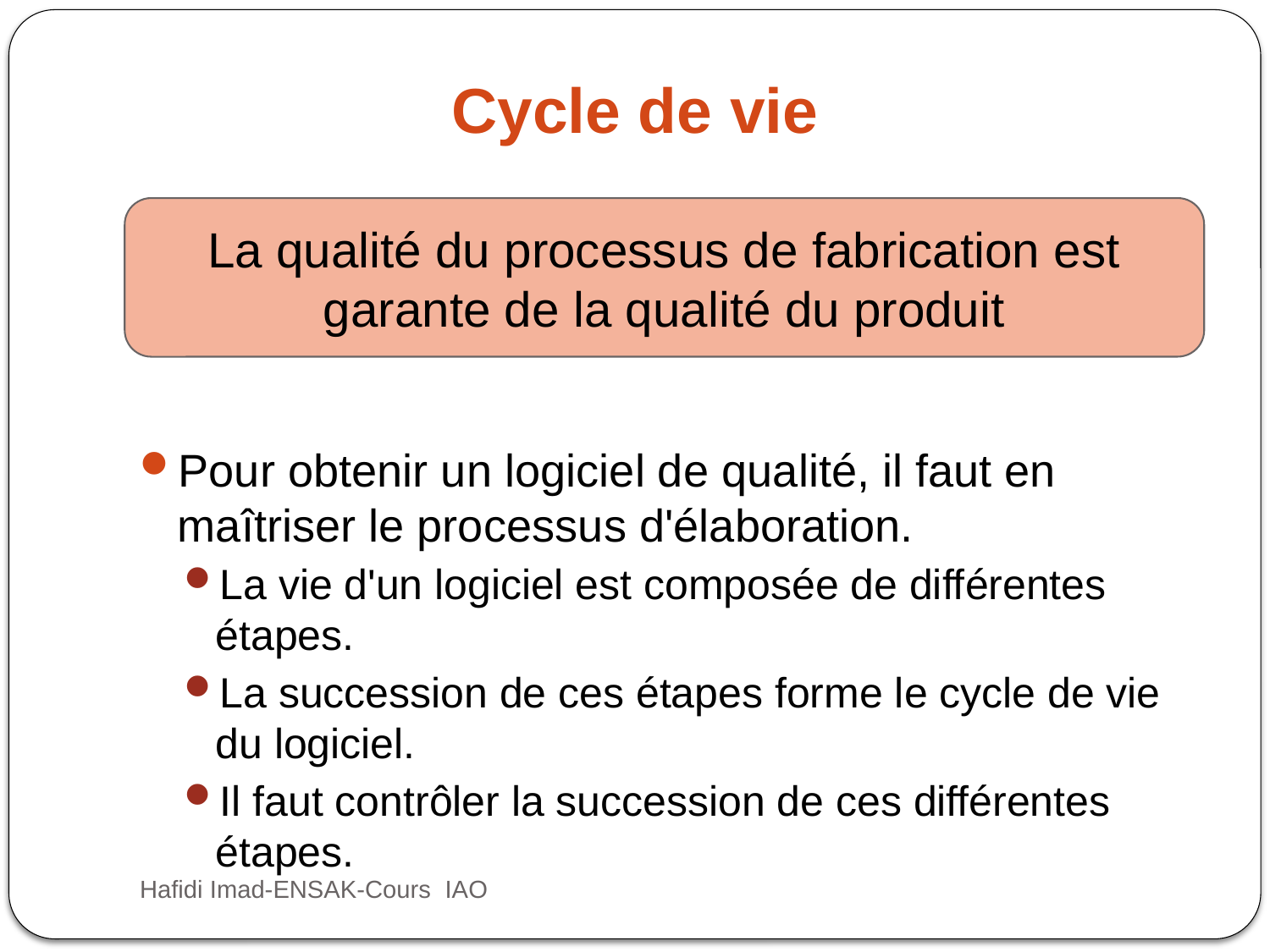

# Cycle de vie
La qualité du processus de fabrication est garante de la qualité du produit

Pour obtenir un logiciel de qualité, il faut en maîtriser le processus d'élaboration.
La vie d'un logiciel est composée de différentes étapes.
La succession de ces étapes forme le cycle de vie du logiciel.
Il faut contrôler la succession de ces différentes étapes.
Hafidi Imad-ENSAK-Cours  IAO